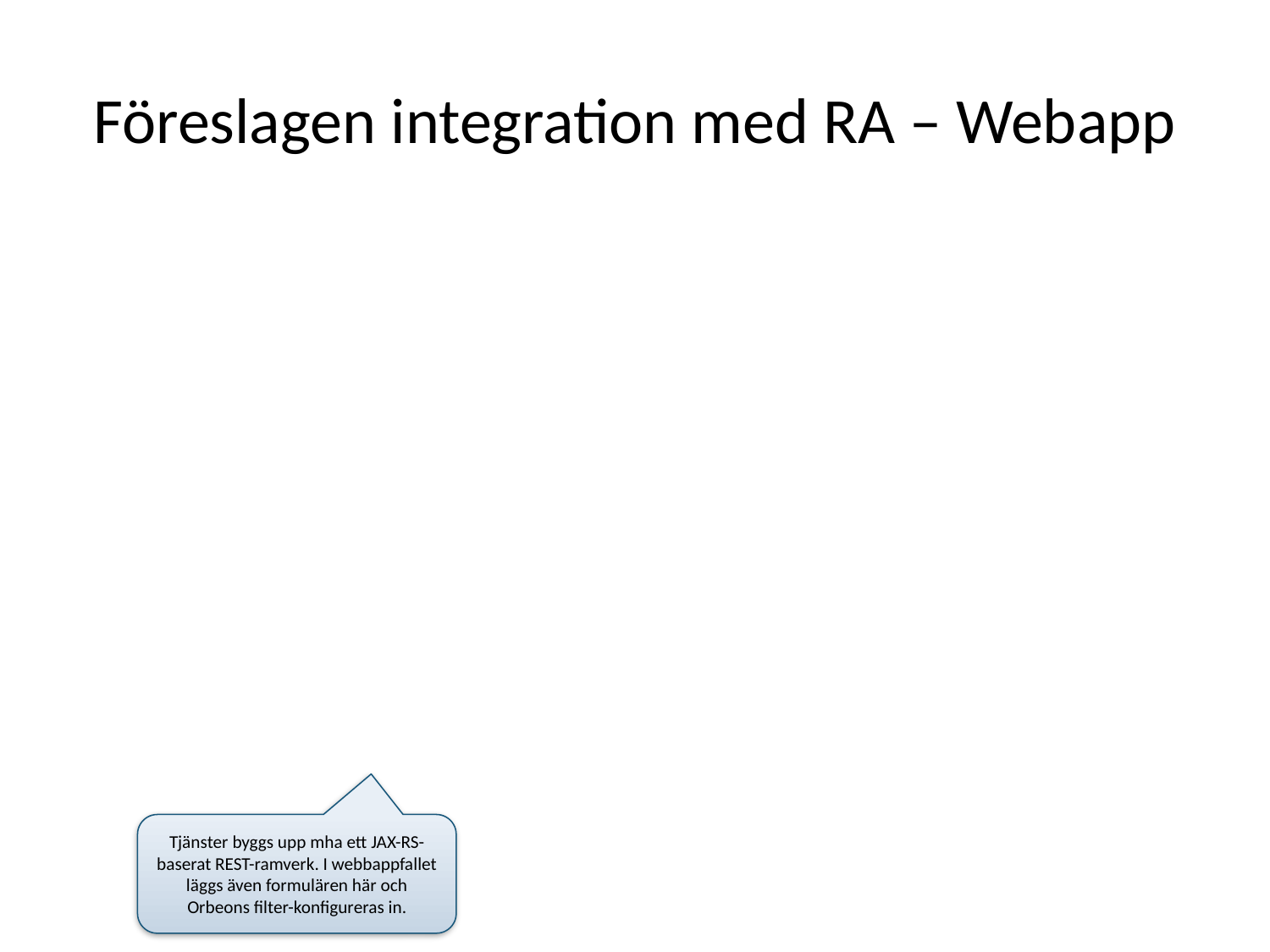

# Föreslagen integration med RA – Webapp

Tjänster byggs upp mha ett JAX-RS-baserat REST-ramverk. I webbappfallet läggs även formulären här och Orbeons filter-konfigureras in.